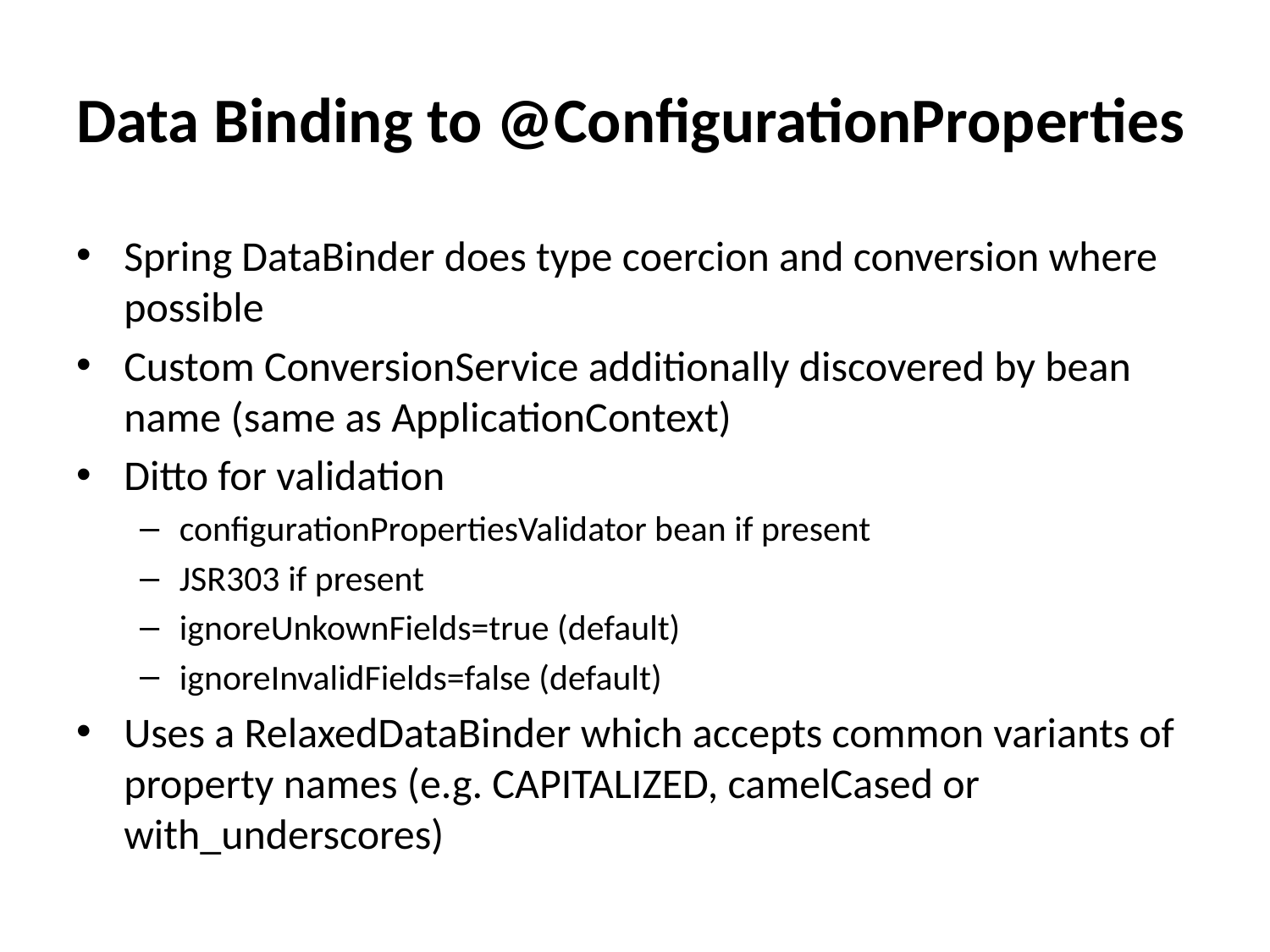

# Data Binding to @ConfigurationProperties
Spring DataBinder does type coercion and conversion where possible
Custom ConversionService additionally discovered by bean name (same as ApplicationContext)
Ditto for validation
configurationPropertiesValidator bean if present
JSR303 if present
ignoreUnkownFields=true (default)
ignoreInvalidFields=false (default)
Uses a RelaxedDataBinder which accepts common variants of property names (e.g. CAPITALIZED, camelCased or with_underscores)